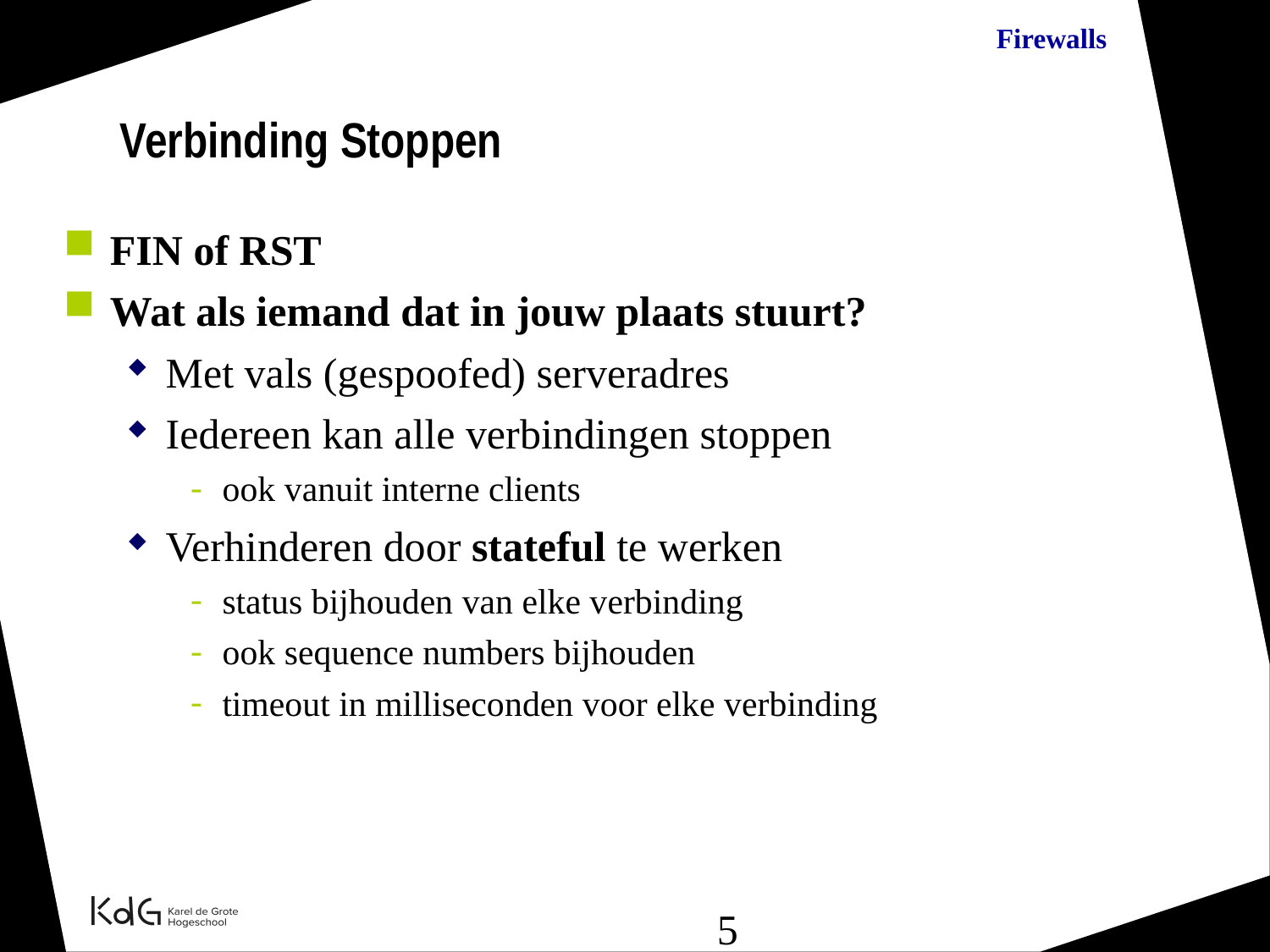

Verbinding Stoppen
FIN of RST
Wat als iemand dat in jouw plaats stuurt?
Met vals (gespoofed) serveradres
Iedereen kan alle verbindingen stoppen
ook vanuit interne clients
Verhinderen door stateful te werken
status bijhouden van elke verbinding
ook sequence numbers bijhouden
timeout in milliseconden voor elke verbinding